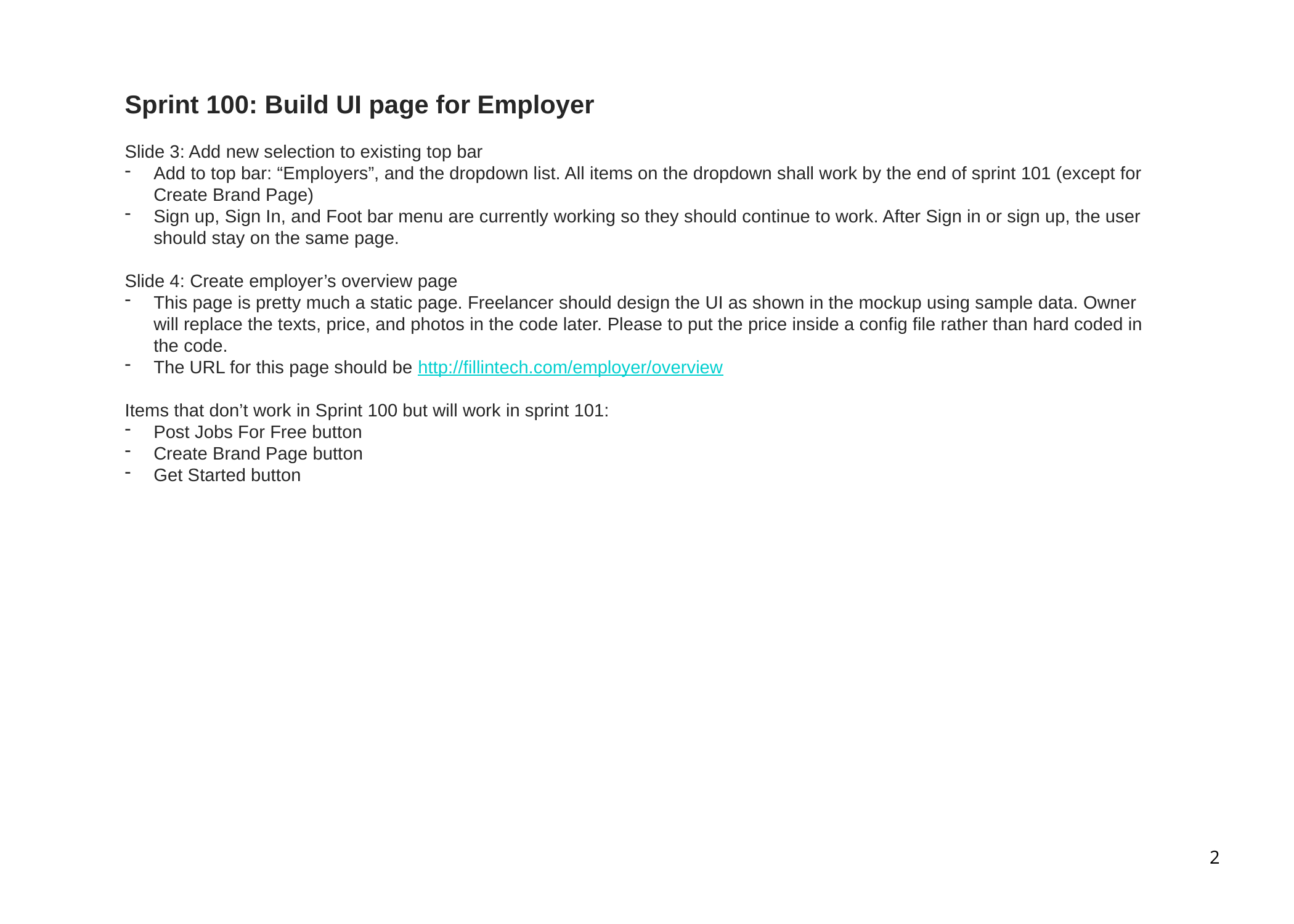

Sprint 100: Build UI page for Employer

Slide 3: Add new selection to existing top bar
Add to top bar: “Employers”, and the dropdown list. All items on the dropdown shall work by the end of sprint 101 (except for Create Brand Page)
Sign up, Sign In, and Foot bar menu are currently working so they should continue to work. After Sign in or sign up, the user should stay on the same page.

Slide 4: Create employer’s overview page
This page is pretty much a static page. Freelancer should design the UI as shown in the mockup using sample data. Owner will replace the texts, price, and photos in the code later. Please to put the price inside a config file rather than hard coded in the code.
The URL for this page should be http://fillintech.com/employer/overview

Items that don’t work in Sprint 100 but will work in sprint 101:
Post Jobs For Free button
Create Brand Page button
Get Started button

2